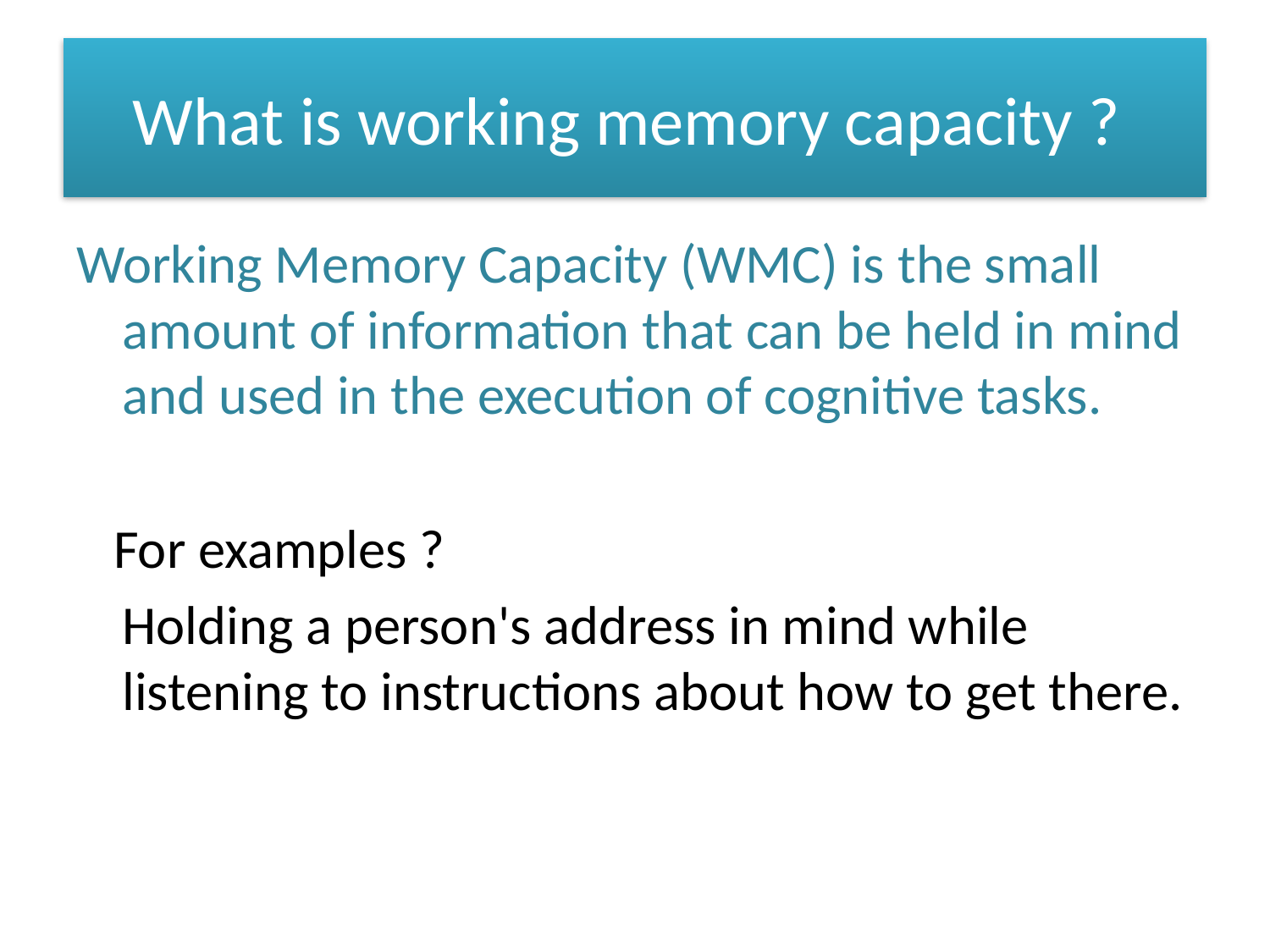

# What is working memory capacity ?
Working Memory Capacity (WMC) is the small amount of information that can be held in mind and used in the execution of cognitive tasks.

   For examples ?
	Holding a person's address in mind while listening to instructions about how to get there.